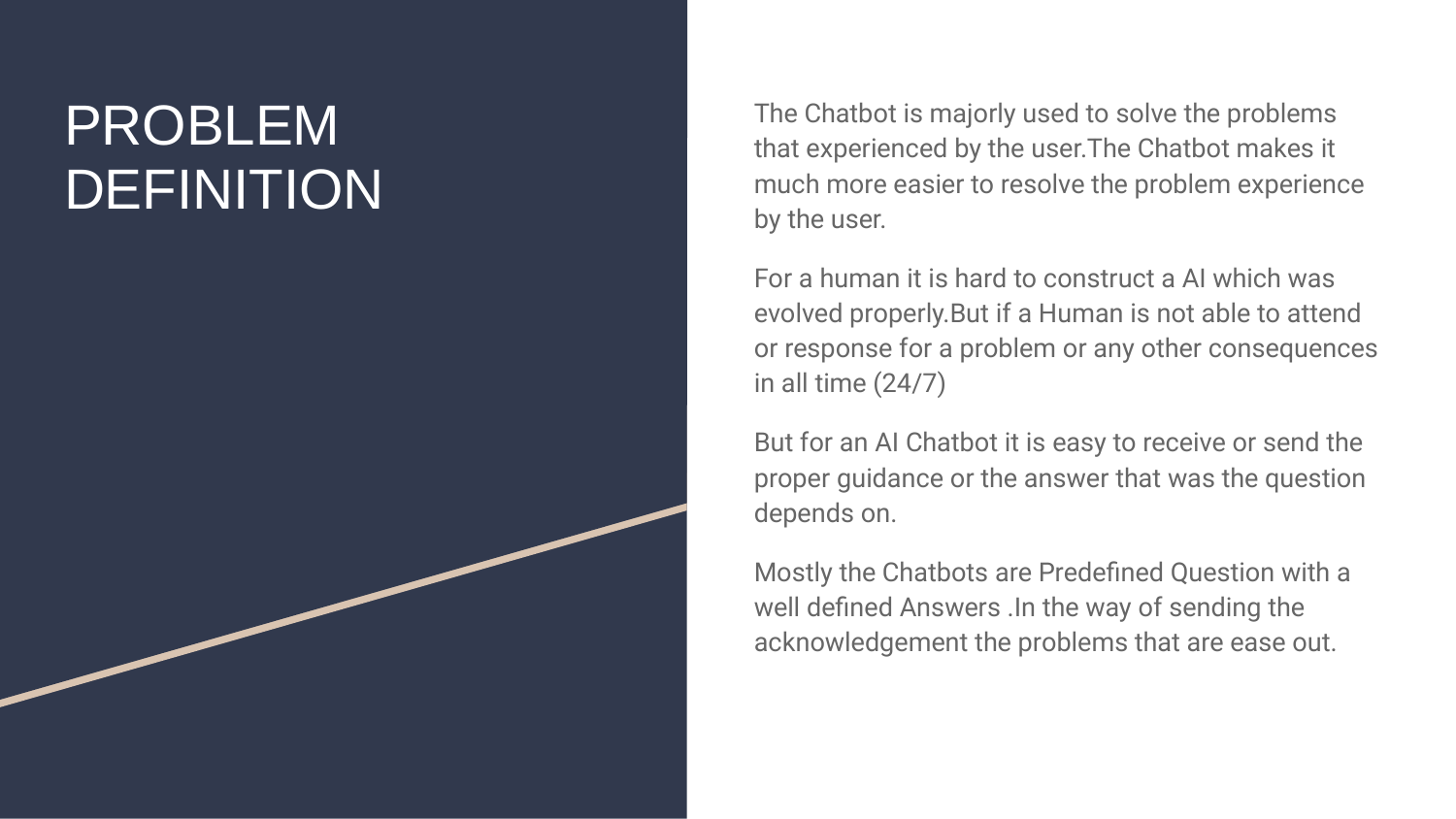

# PROBLEM DEFINITION
The Chatbot is majorly used to solve the problems that experienced by the user.The Chatbot makes it much more easier to resolve the problem experience by the user.
For a human it is hard to construct a AI which was evolved properly.But if a Human is not able to attend or response for a problem or any other consequences in all time (24/7)
But for an AI Chatbot it is easy to receive or send the proper guidance or the answer that was the question depends on.
Mostly the Chatbots are Predefined Question with a well defined Answers .In the way of sending the acknowledgement the problems that are ease out.